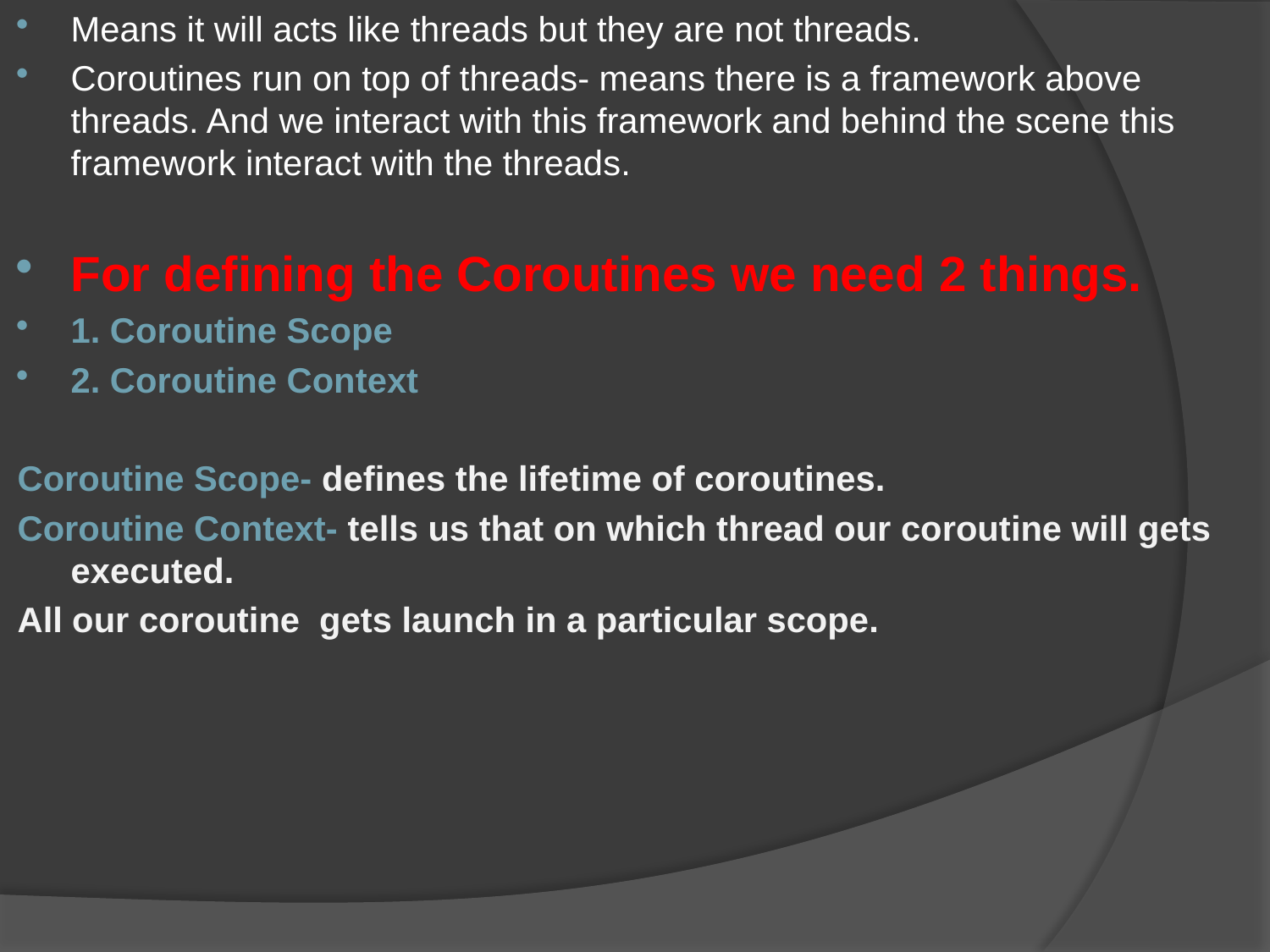

Means it will acts like threads but they are not threads.
Coroutines run on top of threads- means there is a framework above threads. And we interact with this framework and behind the scene this framework interact with the threads.

For defining the Coroutines we need 2 things.
1. Coroutine Scope
2. Coroutine Context

Coroutine Scope- defines the lifetime of coroutines.
Coroutine Context- tells us that on which thread our coroutine will gets executed.
All our coroutine  gets launch in a particular scope.